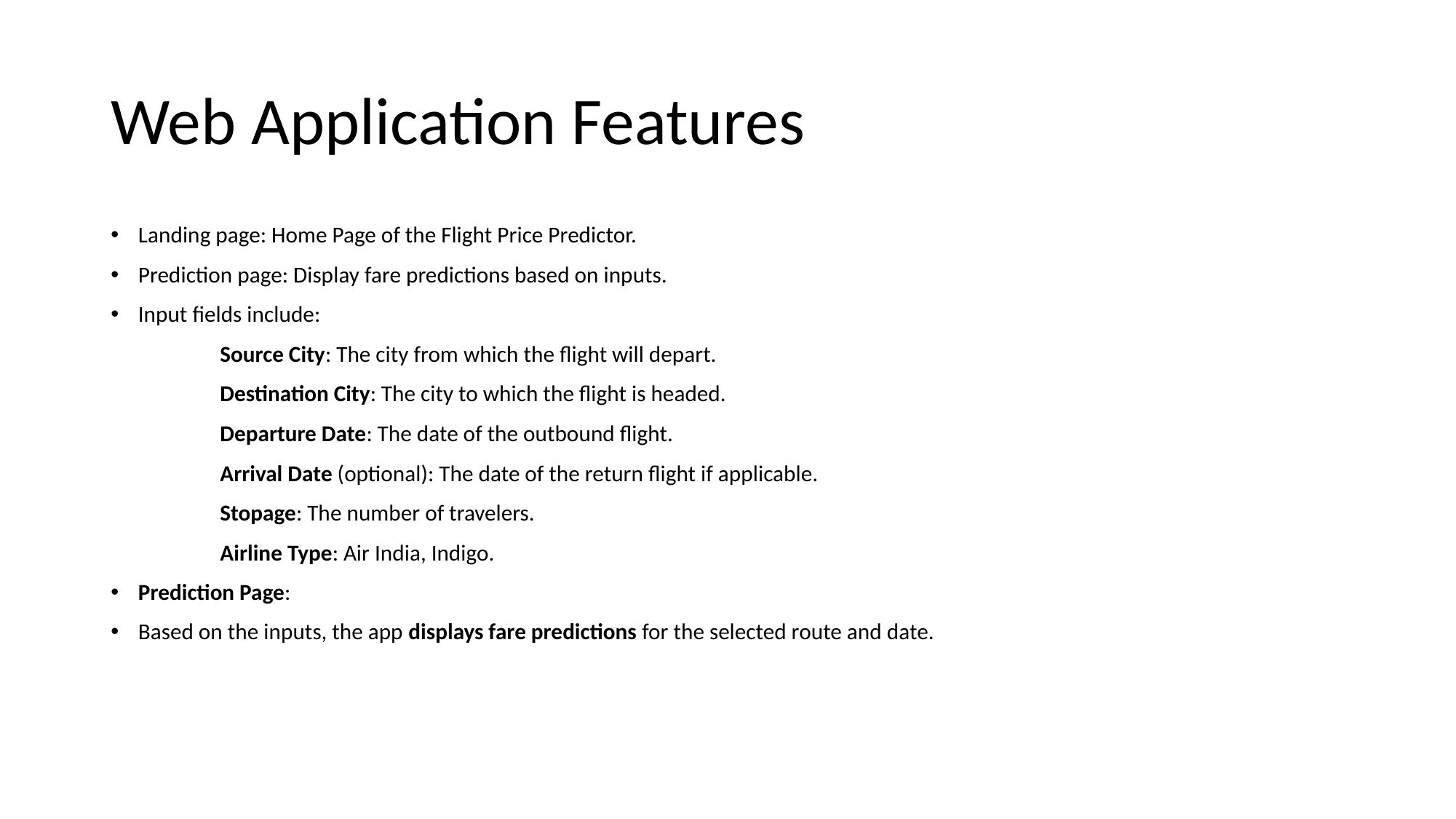

# Web Application Features
Landing page: Home Page of the Flight Price Predictor.
Prediction page: Display fare predictions based on inputs.
Input fields include:
	Source City: The city from which the flight will depart.
	Destination City: The city to which the flight is headed.
	Departure Date: The date of the outbound flight.
	Arrival Date (optional): The date of the return flight if applicable.
	Stopage: The number of travelers.
	Airline Type: Air India, Indigo.
Prediction Page:
Based on the inputs, the app displays fare predictions for the selected route and date.